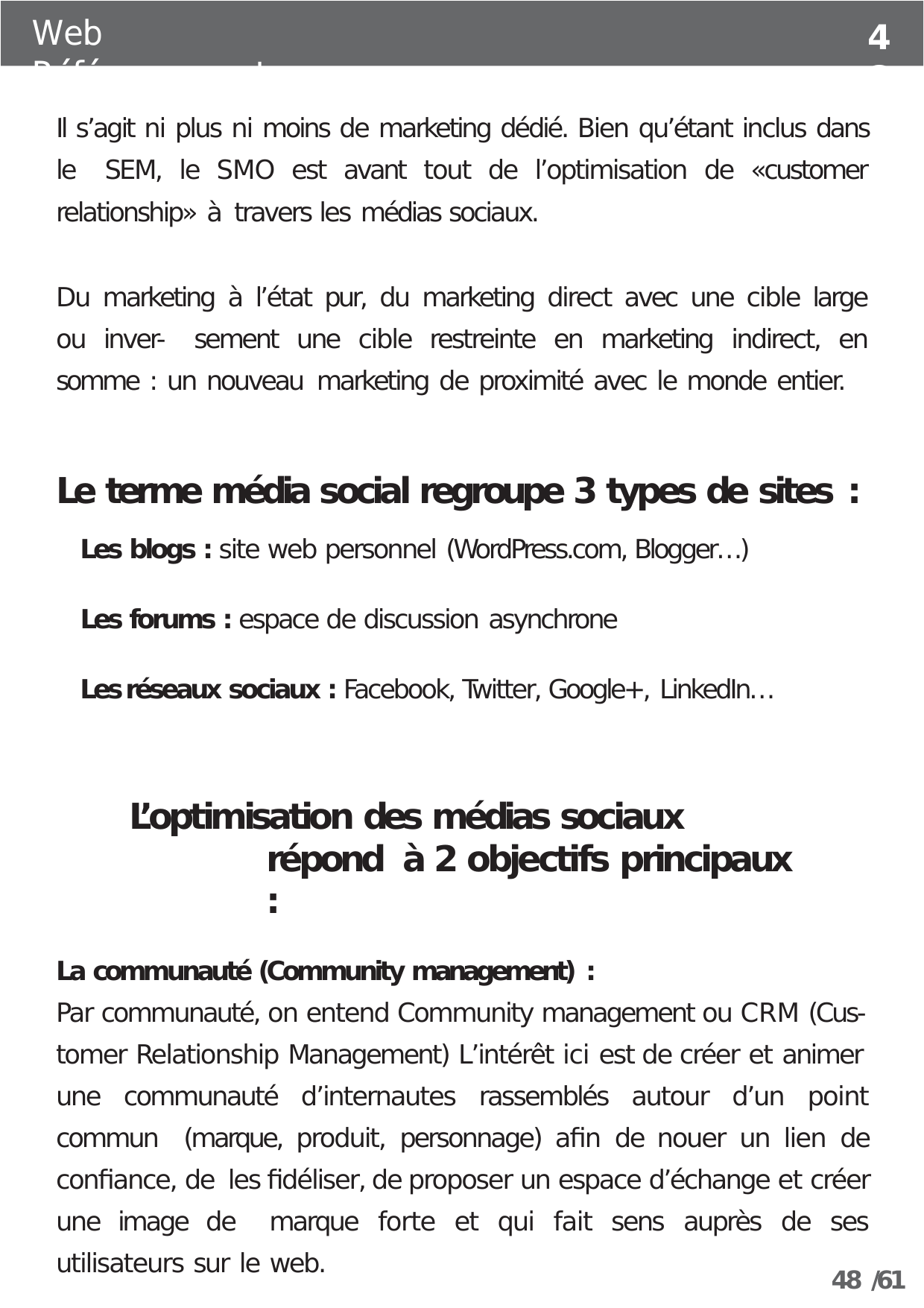

Web Référencement
48
Il s’agit ni plus ni moins de marketing dédié. Bien qu’étant inclus dans le  SEM, le SMO est avant tout de l’optimisation de «customer relationship» à  travers les médias sociaux.

Du marketing à l’état pur, du marketing direct avec une cible large ou inver-  sement une cible restreinte en marketing indirect, en somme : un nouveau  marketing de proximité avec le monde entier.

Le terme média social regroupe 3 types de sites :
Les blogs : site web personnel (WordPress.com, Blogger…)

Les forums : espace de discussion asynchrone

Les réseaux sociaux : Facebook, Twitter, Google+, LinkedIn…
L’optimisation des médias sociaux répond  à 2 objectifs principaux :
La communauté (Community management) :
Par communauté, on entend Community management ou CRM (Cus-  tomer Relationship Management) L’intérêt ici est de créer et animer  une communauté d’internautes rassemblés autour d’un point commun  (marque, produit, personnage) afin de nouer un lien de confiance, de  les fidéliser, de proposer un espace d’échange et créer une image de  marque forte et qui fait sens auprès de ses utilisateurs sur le web.
48 /61